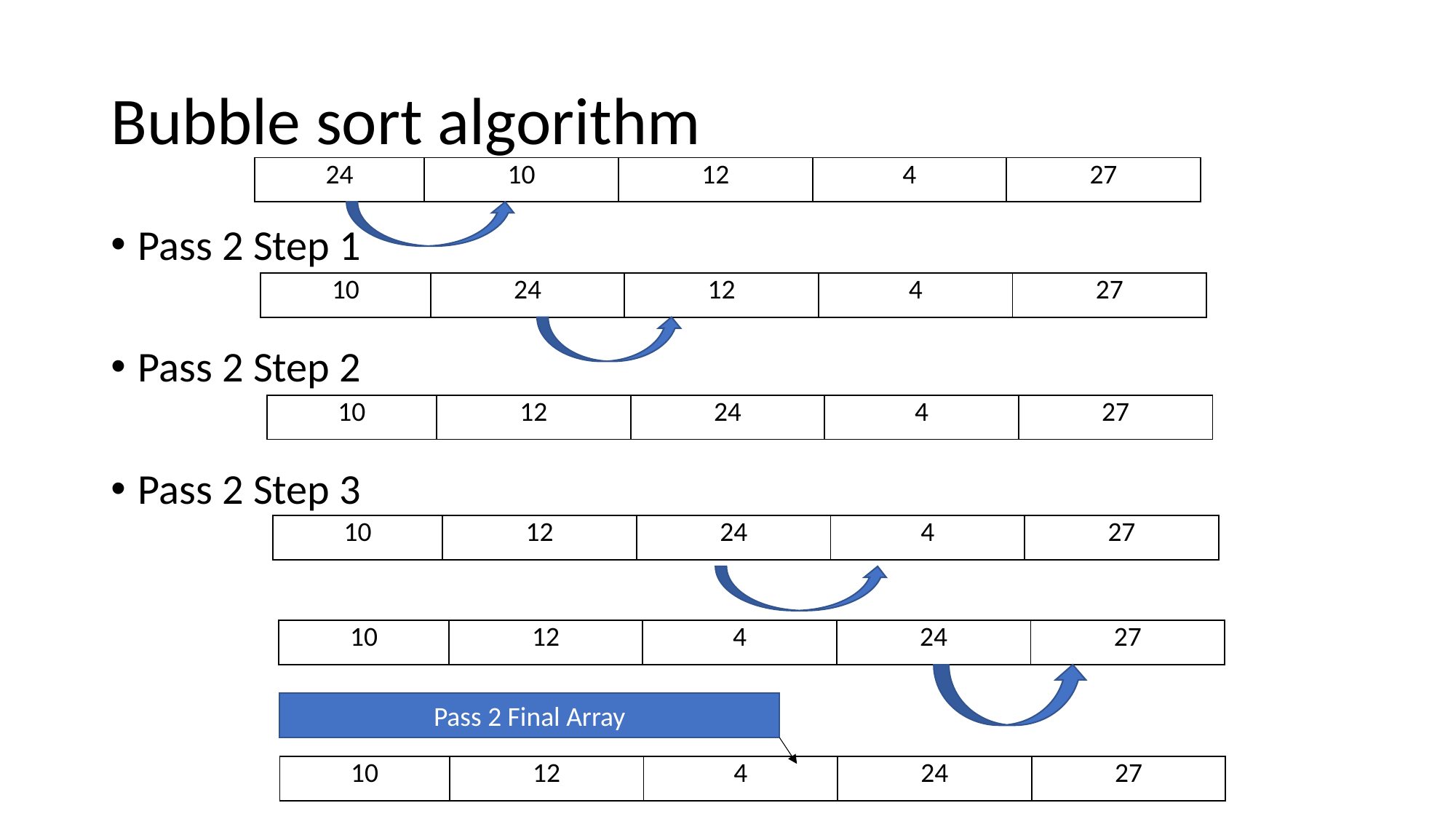

# Bubble sort algorithm
| 24 | 10 | 12 | 4 | 27 |
| --- | --- | --- | --- | --- |

Pass 2 Step 1

Pass 2 Step 2

Pass 2 Step 3

| 10 | 24 | 12 | 4 | 27 |
| --- | --- | --- | --- | --- |

| 10 | 12 | 24 | 4 | 27 |
| --- | --- | --- | --- | --- |
| 10 | 12 | 24 | 4 | 27 |
| --- | --- | --- | --- | --- |

| 10 | 12 | 4 | 24 | 27 |
| --- | --- | --- | --- | --- |

Pass 2 Final Array
| 10 | 12 | 4 | 24 | 27 |
| --- | --- | --- | --- | --- |